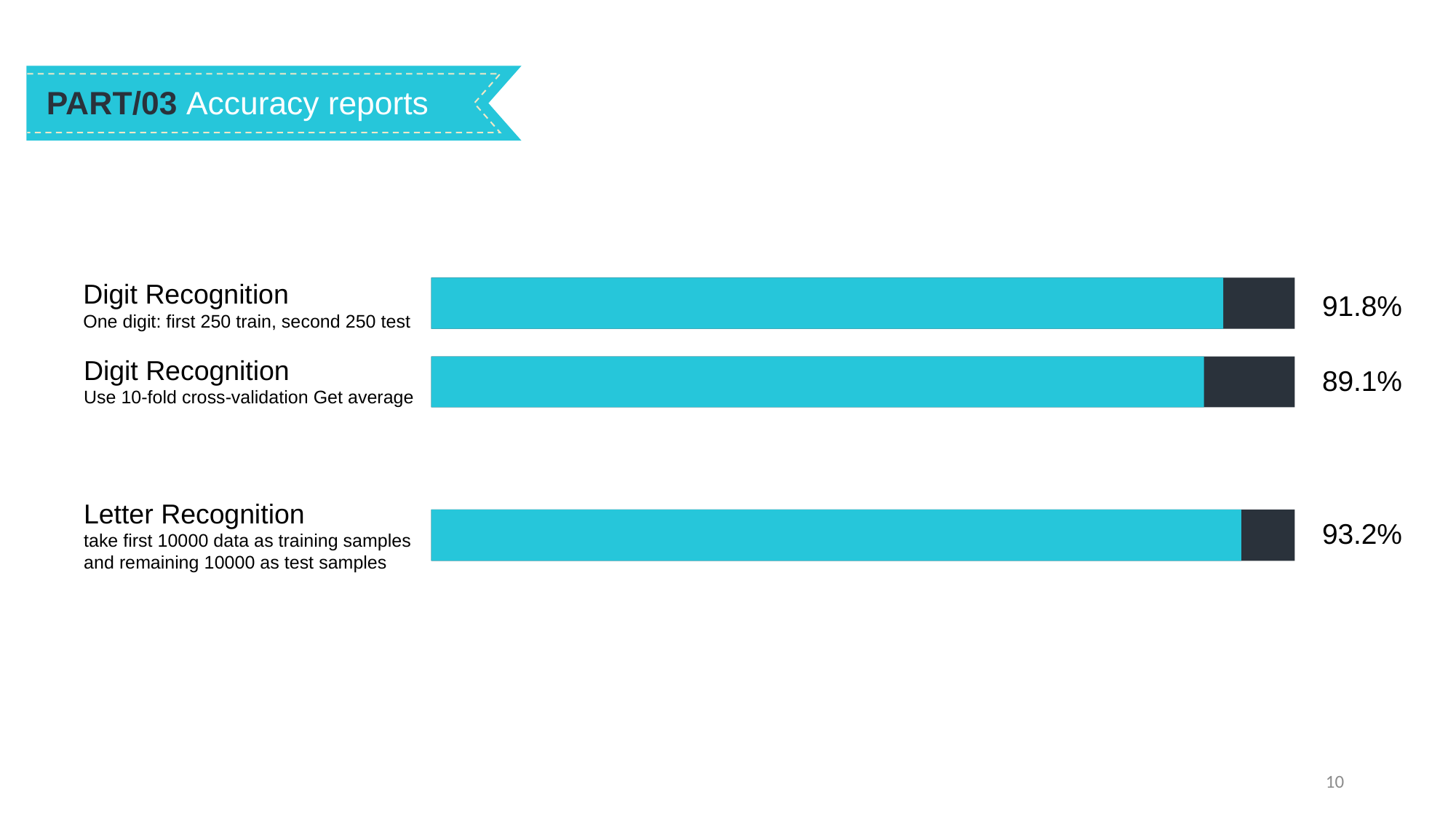

PART/03 Accuracy reports
Digit Recognition
One digit: first 250 train, second 250 test

91.8%
Digit Recognition
Use 10-fold cross-validation Get average

89.1%
Letter Recognition
take first 10000 data as training samples
and remaining 10000 as test samples

93.2%
10